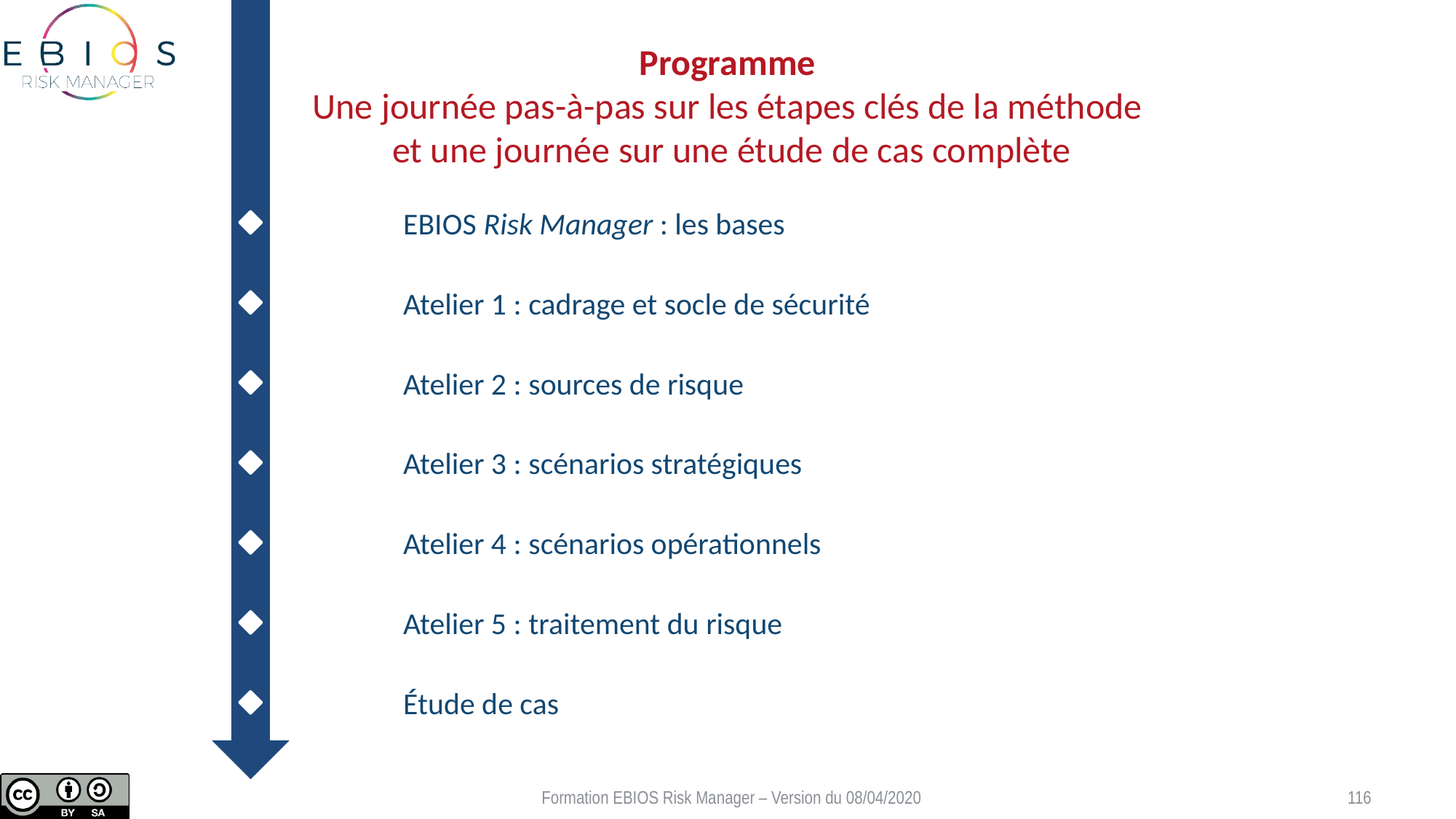

# Programme Une journée pas-à-pas sur les étapes clés de la méthode et une journée sur une étude de cas complète
EBIOS Risk Manager : les bases

Atelier 1 : cadrage et socle de sécurité

Atelier 2 : sources de risque

Atelier 3 : scénarios stratégiques

Atelier 4 : scénarios opérationnels

Atelier 5 : traitement du risque

Étude de cas

Formation EBIOS Risk Manager – Version du 08/04/2020
116